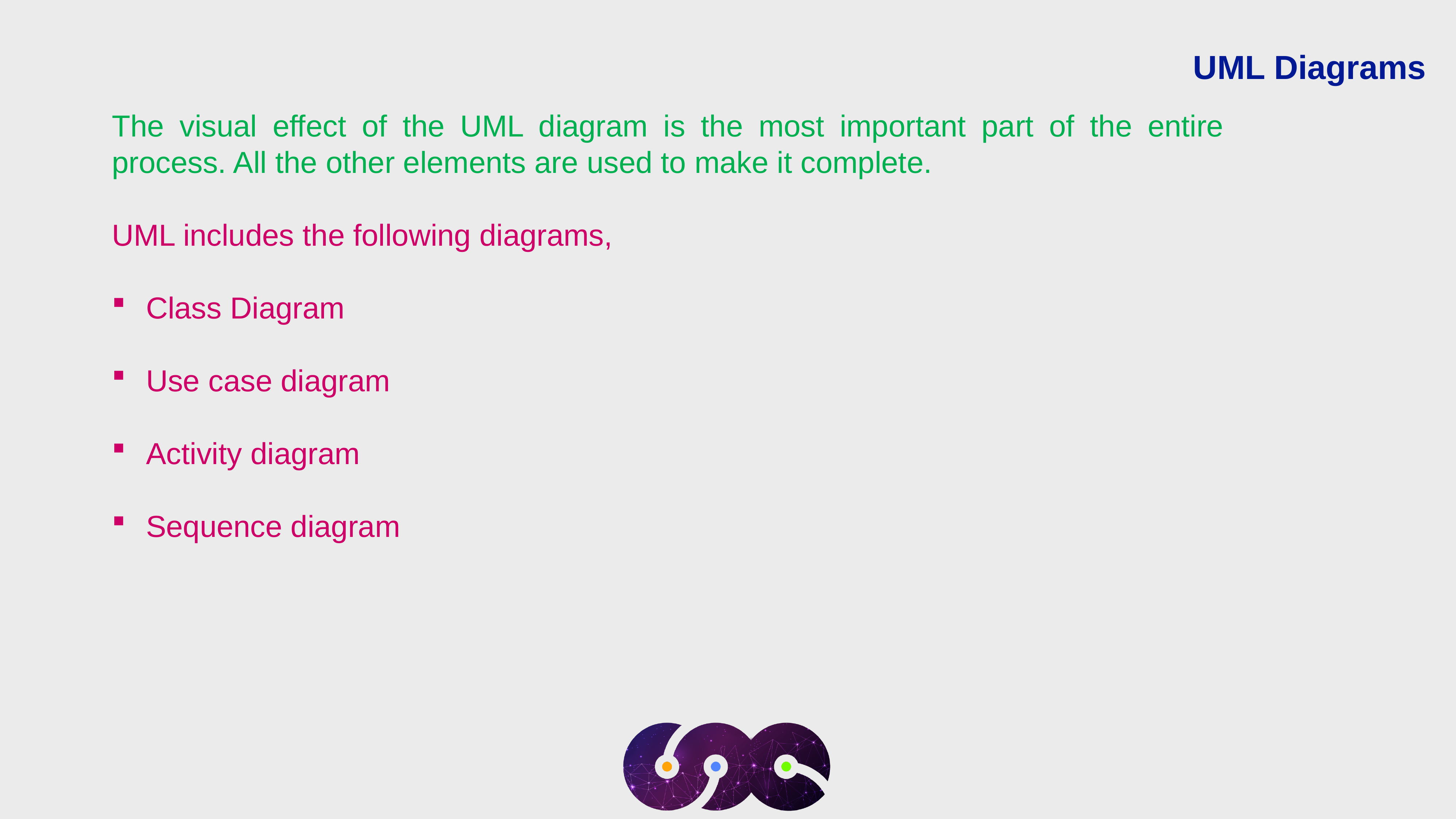

UML Diagrams
The visual effect of the UML diagram is the most important part of the entire process. All the other elements are used to make it complete.

UML includes the following diagrams,

Class Diagram

Use case diagram

Activity diagram

Sequence diagram